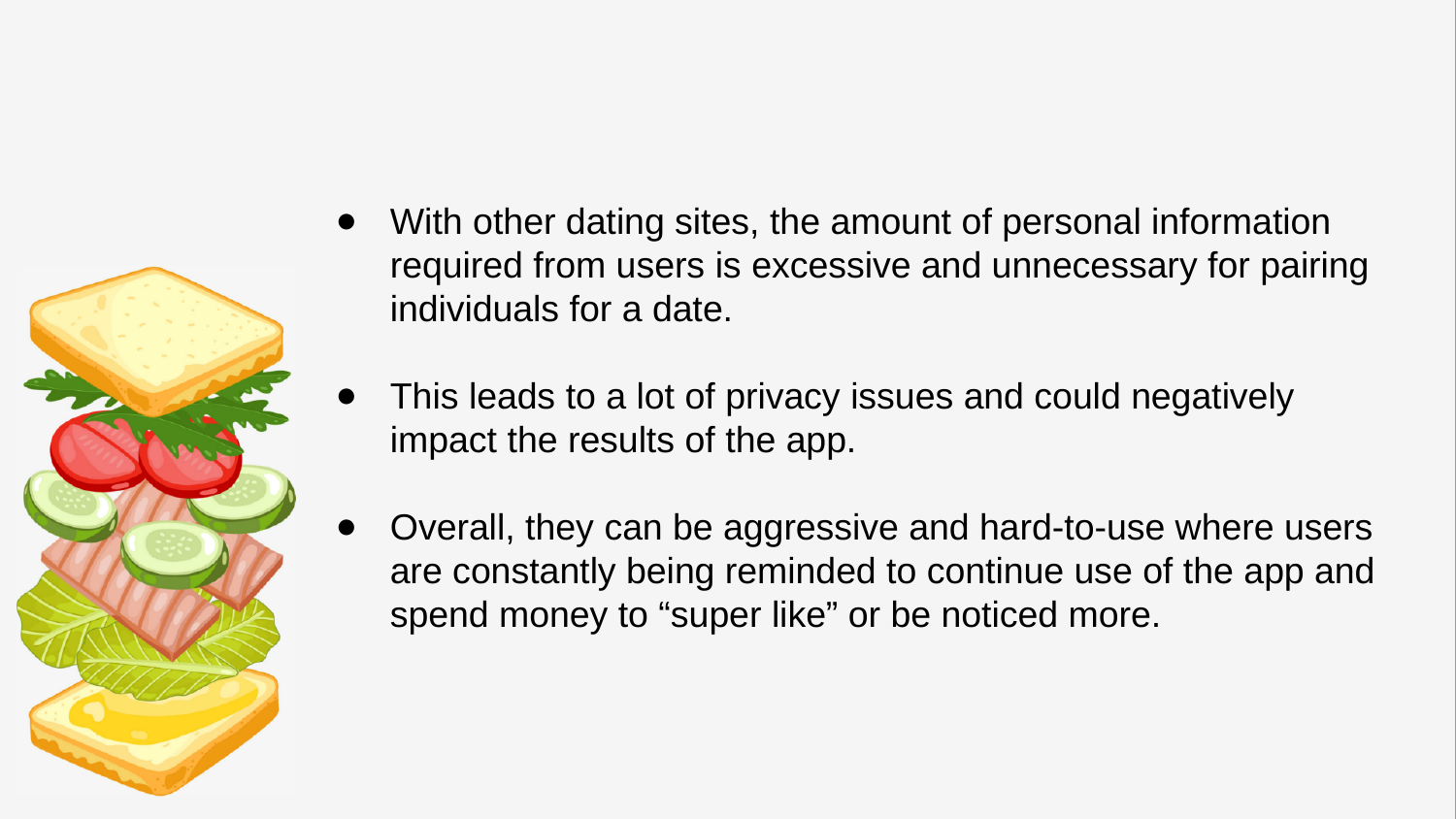

With other dating sites, the amount of personal information  required from users is excessive and unnecessary for pairing individuals for a date.

This leads to a lot of privacy issues and could negatively impact the results of the app.

Overall, they can be aggressive and hard-to-use where users are constantly being reminded to continue use of the app and spend money to “super like” or be noticed more.